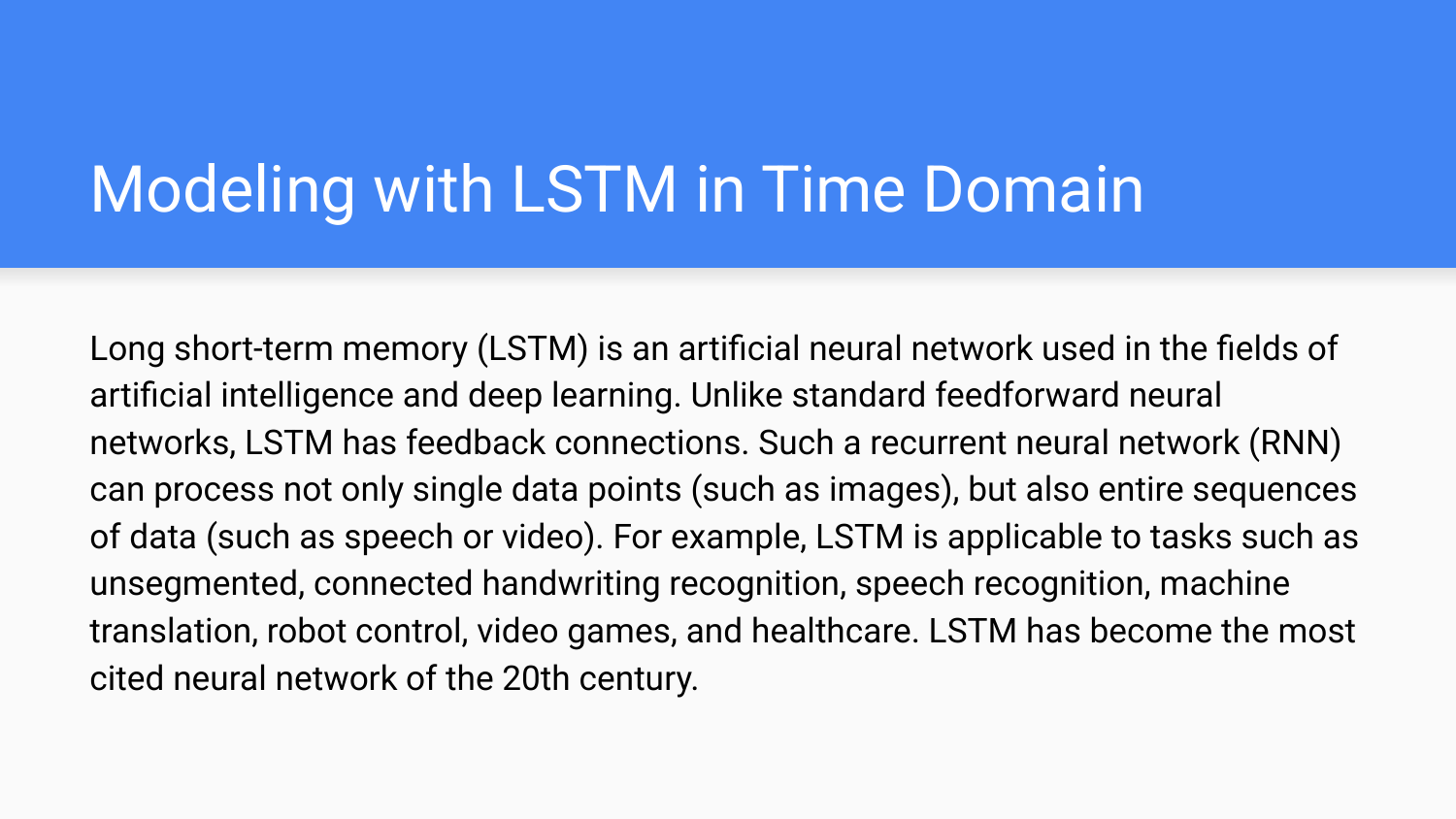

# Modeling with LSTM in Time Domain
Long short-term memory (LSTM) is an artificial neural network used in the fields of artificial intelligence and deep learning. Unlike standard feedforward neural networks, LSTM has feedback connections. Such a recurrent neural network (RNN) can process not only single data points (such as images), but also entire sequences of data (such as speech or video). For example, LSTM is applicable to tasks such as unsegmented, connected handwriting recognition, speech recognition, machine translation, robot control, video games, and healthcare. LSTM has become the most cited neural network of the 20th century.